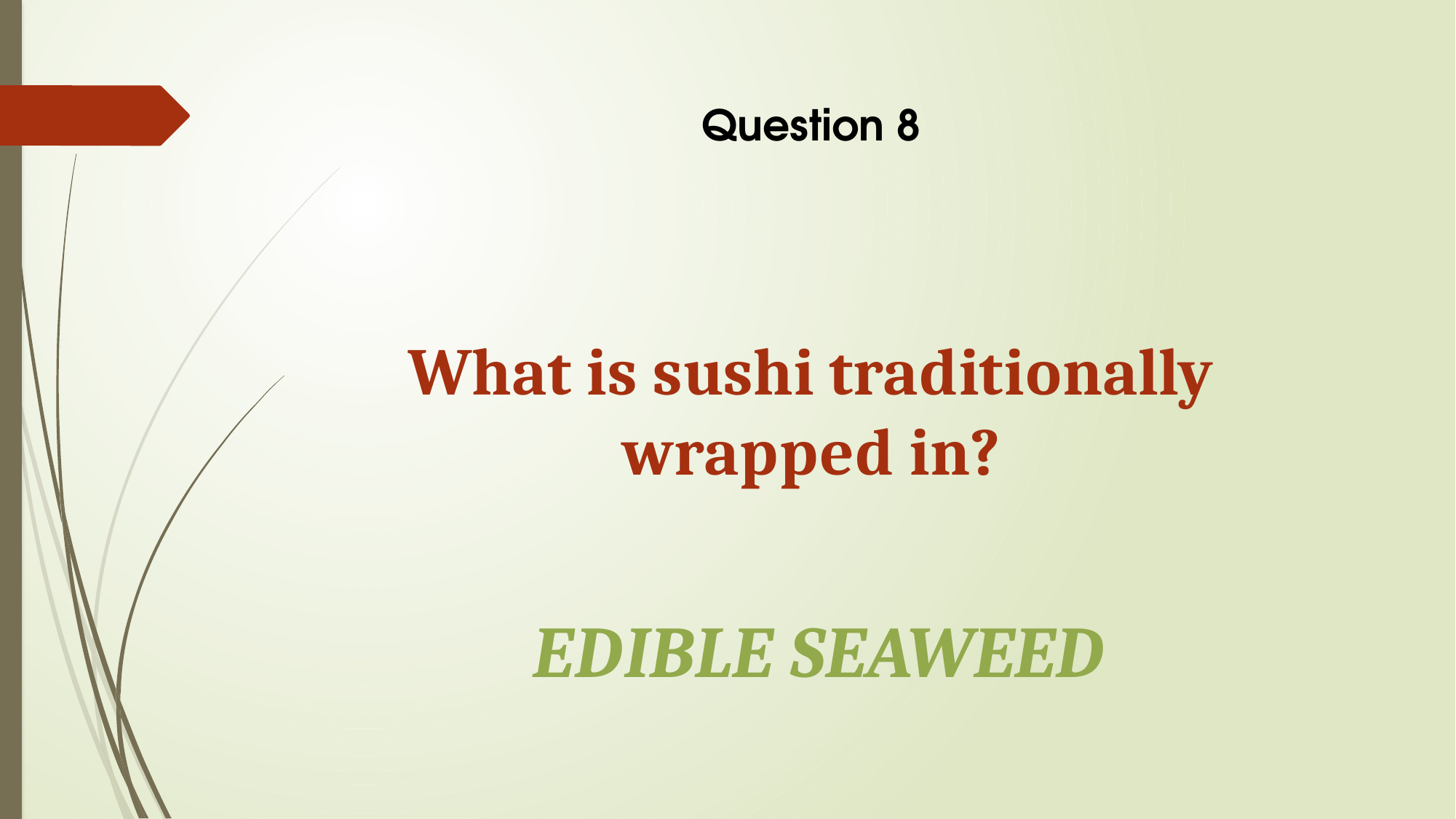

Question 8
What is sushi traditionally wrapped in?
EDIBLE SEAWEED